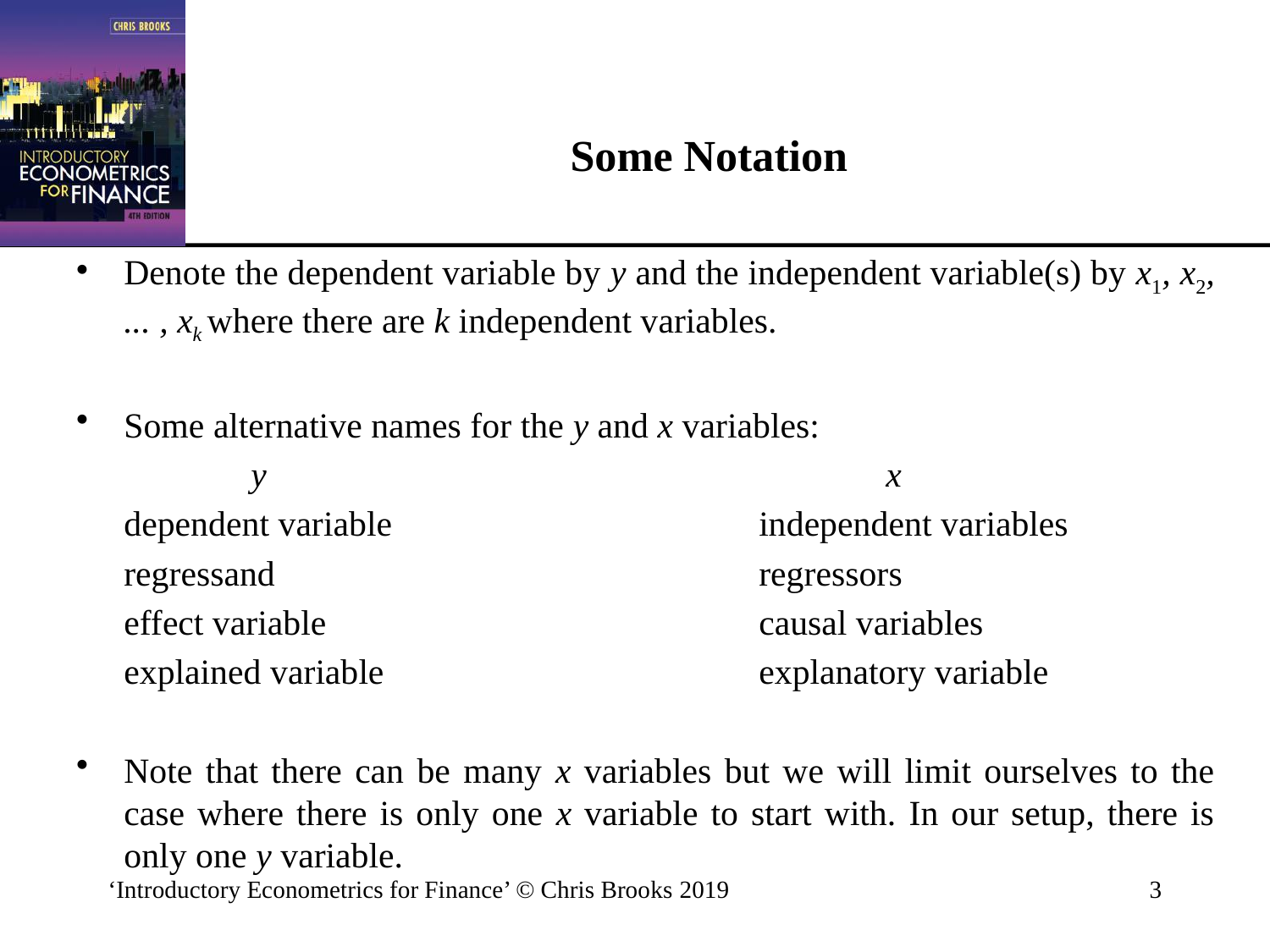

# Some Notation
Denote the dependent variable by y and the independent variable(s) by x1, x2, ... , xk where there are k independent variables.

Some alternative names for the y and x variables:
		y					x
	dependent variable			independent variables
	regressand				regressors
	effect variable				causal variables
	explained variable			explanatory variable

Note that there can be many x variables but we will limit ourselves to the case where there is only one x variable to start with. In our setup, there is only one y variable.

‘Introductory Econometrics for Finance’ © Chris Brooks 2019
3